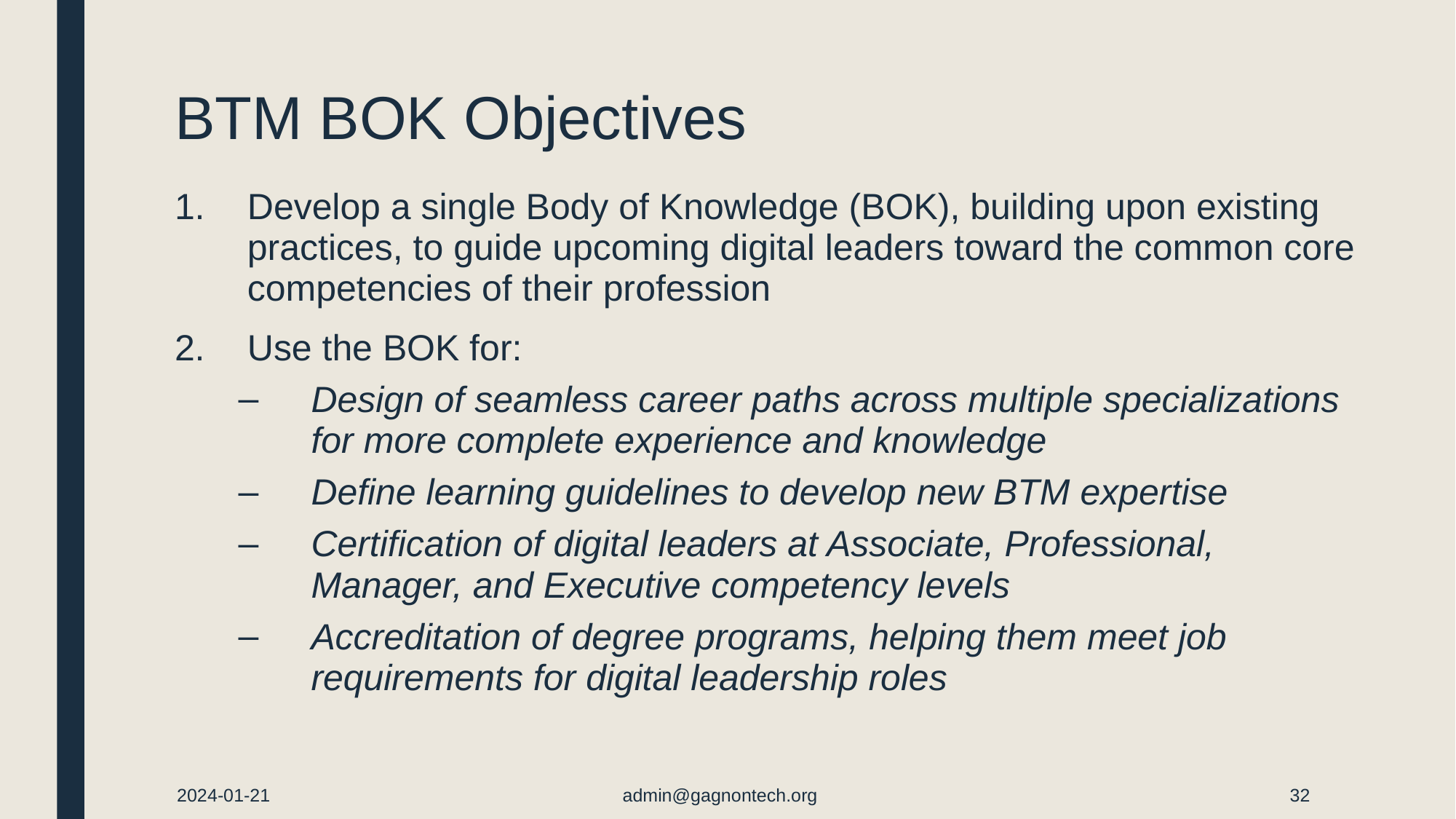

# BTM BOK Objectives
Develop a single Body of Knowledge (BOK), building upon existing practices, to guide upcoming digital leaders toward the common core competencies of their profession
Use the BOK for:
Design of seamless career paths across multiple specializations for more complete experience and knowledge
Define learning guidelines to develop new BTM expertise
Certification of digital leaders at Associate, Professional, Manager, and Executive competency levels
Accreditation of degree programs, helping them meet job requirements for digital leadership roles
2024-01-21
admin@gagnontech.org
32